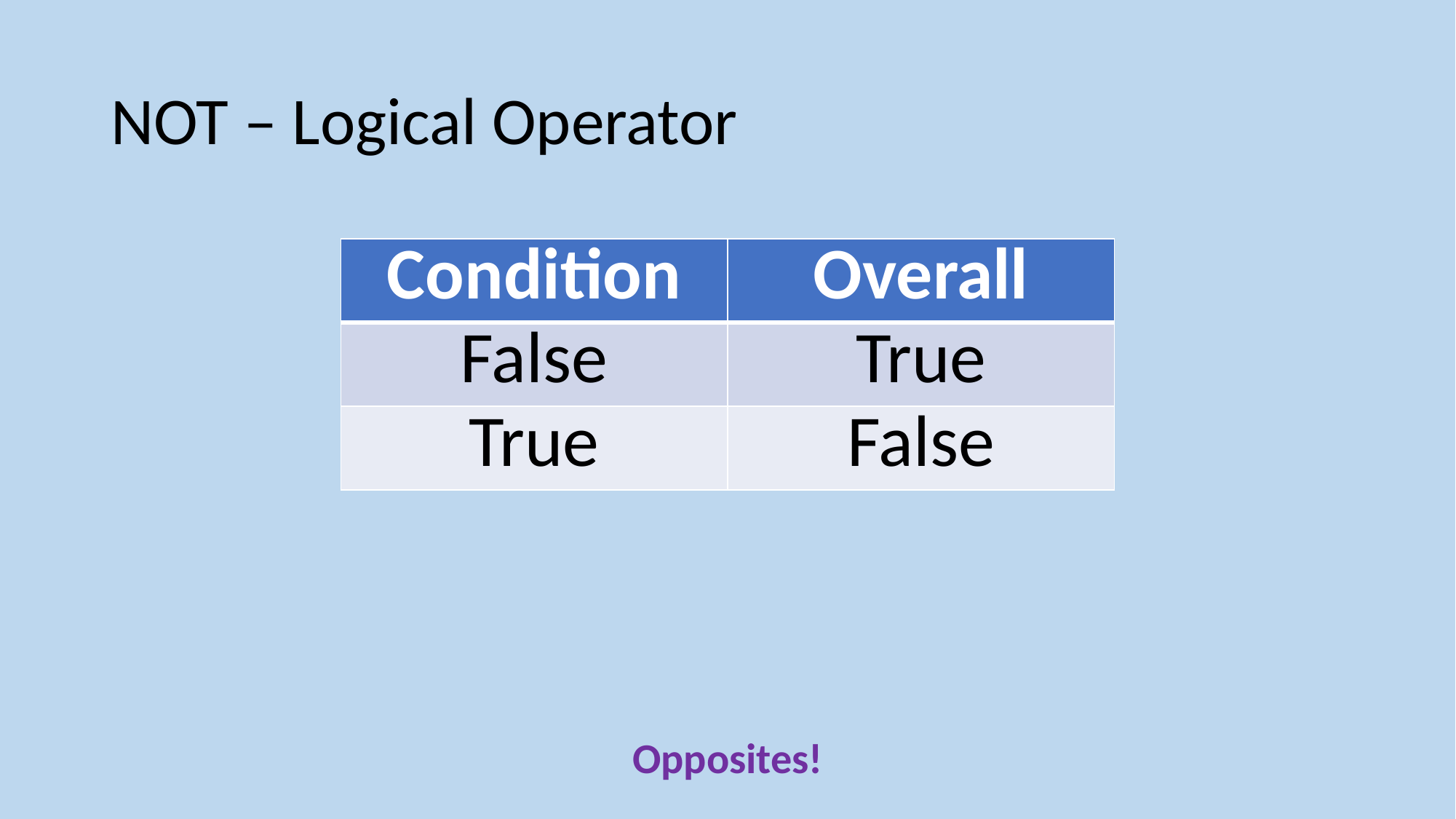

# NOT – Logical Operator
| Condition | Overall |
| --- | --- |
| False | True |
| True | False |
Opposites!